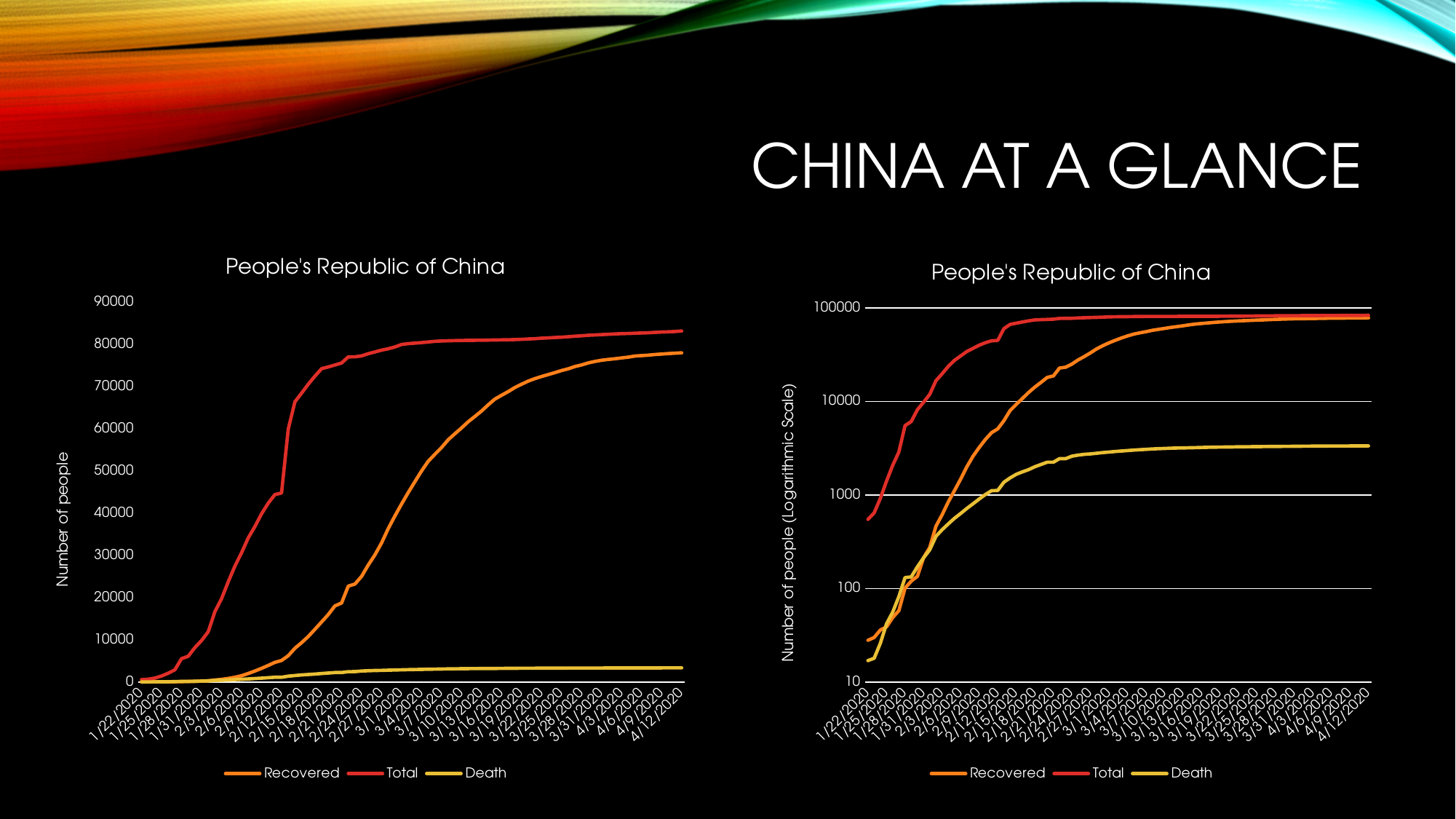

# China at a glance

### Chart: People's Republic of China

| Category | Recovered | Total | Death |
|---|---|---|---|
| 43852 | 28.0 | 548.0 | 17.0 |
| 43853 | 30.0 | 643.0 | 18.0 |
| 43854 | 36.0 | 920.0 | 26.0 |
| 43855 | 39.0 | 1406.0 | 42.0 |
| 43856 | 49.0 | 2075.0 | 56.0 |
| 43857 | 58.0 | 2877.0 | 82.0 |
| 43858 | 101.0 | 5509.0 | 131.0 |
| 43859 | 120.0 | 6087.0 | 133.0 |
| 43860 | 135.0 | 8141.0 | 171.0 |
| 43861 | 214.0 | 9802.0 | 213.0 |
| 43862 | 275.0 | 11891.0 | 259.0 |
| 43863 | 463.0 | 16630.0 | 361.0 |
| 43864 | 614.0 | 19716.0 | 425.0 |
| 43865 | 843.0 | 23707.0 | 491.0 |
| 43866 | 1115.0 | 27440.0 | 563.0 |
| 43867 | 1477.0 | 30587.0 | 633.0 |
| 43868 | 1999.0 | 34110.0 | 718.0 |
| 43869 | 2596.0 | 36814.0 | 805.0 |
| 43870 | 3219.0 | 39829.0 | 905.0 |
| 43871 | 3918.0 | 42354.0 | 1012.0 |
| 43872 | 4636.0 | 44386.0 | 1112.0 |
| 43873 | 5082.0 | 44759.0 | 1117.0 |
| 43874 | 6217.0 | 59895.0 | 1369.0 |
| 43875 | 7977.0 | 66358.0 | 1521.0 |
| 43876 | 9298.0 | 68413.0 | 1663.0 |
| 43877 | 10755.0 | 70513.0 | 1766.0 |
| 43878 | 12462.0 | 72434.0 | 1864.0 |
| 43879 | 14206.0 | 74211.0 | 2003.0 |
| 43880 | 15962.0 | 74619.0 | 2116.0 |
| 43881 | 18014.0 | 75077.0 | 2238.0 |
| 43882 | 18704.0 | 75550.0 | 2238.0 |
| 43883 | 22699.0 | 77001.0 | 2443.0 |
| 43884 | 23187.0 | 77022.0 | 2445.0 |
| 43885 | 25015.0 | 77241.0 | 2595.0 |
| 43886 | 27676.0 | 77754.0 | 2665.0 |
| 43887 | 30084.0 | 78166.0 | 2717.0 |
| 43888 | 32930.0 | 78600.0 | 2746.0 |
| 43889 | 36329.0 | 78928.0 | 2790.0 |
| 43890 | 39320.0 | 79356.0 | 2837.0 |
| 43891 | 42162.0 | 79932.0 | 2872.0 |
| 43892 | 44854.0 | 80136.0 | 2914.0 |
| 43893 | 47450.0 | 80261.0 | 2947.0 |
| 43894 | 50001.0 | 80386.0 | 2983.0 |
| 43895 | 52292.0 | 80537.0 | 3015.0 |
| 43896 | 53944.0 | 80690.0 | 3044.0 |
| 43897 | 55539.0 | 80770.0 | 3072.0 |
| 43898 | 57388.0 | 80823.0 | 3100.0 |
| 43899 | 58804.0 | 80860.0 | 3123.0 |
| 43900 | 60181.0 | 80887.0 | 3139.0 |
| 43901 | 61644.0 | 80921.0 | 3161.0 |
| 43902 | 62901.0 | 80932.0 | 3172.0 |
| 43903 | 64196.0 | 80945.0 | 3180.0 |
| 43904 | 65660.0 | 80977.0 | 3193.0 |
| 43905 | 67017.0 | 81003.0 | 3203.0 |
| 43906 | 67910.0 | 81033.0 | 3217.0 |
| 43907 | 68798.0 | 81058.0 | 3230.0 |
| 43908 | 69755.0 | 81102.0 | 3241.0 |
| 43909 | 70535.0 | 81156.0 | 3249.0 |
| 43910 | 71266.0 | 81250.0 | 3253.0 |
| 43911 | 71857.0 | 81305.0 | 3259.0 |
| 43912 | 72362.0 | 81435.0 | 3274.0 |
| 43913 | 72814.0 | 81498.0 | 3274.0 |
| 43914 | 73280.0 | 81591.0 | 3281.0 |
| 43915 | 73773.0 | 81661.0 | 3285.0 |
| 43916 | 74181.0 | 81782.0 | 3291.0 |
| 43917 | 74720.0 | 81897.0 | 3296.0 |
| 43918 | 75100.0 | 81999.0 | 3299.0 |
| 43919 | 75582.0 | 82122.0 | 3304.0 |
| 43920 | 75923.0 | 82198.0 | 3308.0 |
| 43921 | 76206.0 | 82279.0 | 3309.0 |
| 43922 | 76405.0 | 82361.0 | 3316.0 |
| 43923 | 76565.0 | 82432.0 | 3322.0 |
| 43924 | 76760.0 | 82511.0 | 3326.0 |
| 43925 | 76946.0 | 82543.0 | 3330.0 |
| 43926 | 77207.0 | 82602.0 | 3333.0 |
| 43927 | 77310.0 | 82665.0 | 3335.0 |
| 43928 | 77410.0 | 82718.0 | 3335.0 |
| 43929 | 77567.0 | 82809.0 | 3337.0 |
| 43930 | 77679.0 | 82883.0 | 3339.0 |
| 43931 | 77791.0 | 82941.0 | 3340.0 |
| 43932 | 77877.0 | 83014.0 | 3343.0 |
| 43933 | 77956.0 | 83134.0 | 3343.0 |

### Chart: People's Republic of China

| Category | Recovered | Total | Death |
|---|---|---|---|
| 43852 | 28.0 | 548.0 | 17.0 |
| 43853 | 30.0 | 643.0 | 18.0 |
| 43854 | 36.0 | 920.0 | 26.0 |
| 43855 | 39.0 | 1406.0 | 42.0 |
| 43856 | 49.0 | 2075.0 | 56.0 |
| 43857 | 58.0 | 2877.0 | 82.0 |
| 43858 | 101.0 | 5509.0 | 131.0 |
| 43859 | 120.0 | 6087.0 | 133.0 |
| 43860 | 135.0 | 8141.0 | 171.0 |
| 43861 | 214.0 | 9802.0 | 213.0 |
| 43862 | 275.0 | 11891.0 | 259.0 |
| 43863 | 463.0 | 16630.0 | 361.0 |
| 43864 | 614.0 | 19716.0 | 425.0 |
| 43865 | 843.0 | 23707.0 | 491.0 |
| 43866 | 1115.0 | 27440.0 | 563.0 |
| 43867 | 1477.0 | 30587.0 | 633.0 |
| 43868 | 1999.0 | 34110.0 | 718.0 |
| 43869 | 2596.0 | 36814.0 | 805.0 |
| 43870 | 3219.0 | 39829.0 | 905.0 |
| 43871 | 3918.0 | 42354.0 | 1012.0 |
| 43872 | 4636.0 | 44386.0 | 1112.0 |
| 43873 | 5082.0 | 44759.0 | 1117.0 |
| 43874 | 6217.0 | 59895.0 | 1369.0 |
| 43875 | 7977.0 | 66358.0 | 1521.0 |
| 43876 | 9298.0 | 68413.0 | 1663.0 |
| 43877 | 10755.0 | 70513.0 | 1766.0 |
| 43878 | 12462.0 | 72434.0 | 1864.0 |
| 43879 | 14206.0 | 74211.0 | 2003.0 |
| 43880 | 15962.0 | 74619.0 | 2116.0 |
| 43881 | 18014.0 | 75077.0 | 2238.0 |
| 43882 | 18704.0 | 75550.0 | 2238.0 |
| 43883 | 22699.0 | 77001.0 | 2443.0 |
| 43884 | 23187.0 | 77022.0 | 2445.0 |
| 43885 | 25015.0 | 77241.0 | 2595.0 |
| 43886 | 27676.0 | 77754.0 | 2665.0 |
| 43887 | 30084.0 | 78166.0 | 2717.0 |
| 43888 | 32930.0 | 78600.0 | 2746.0 |
| 43889 | 36329.0 | 78928.0 | 2790.0 |
| 43890 | 39320.0 | 79356.0 | 2837.0 |
| 43891 | 42162.0 | 79932.0 | 2872.0 |
| 43892 | 44854.0 | 80136.0 | 2914.0 |
| 43893 | 47450.0 | 80261.0 | 2947.0 |
| 43894 | 50001.0 | 80386.0 | 2983.0 |
| 43895 | 52292.0 | 80537.0 | 3015.0 |
| 43896 | 53944.0 | 80690.0 | 3044.0 |
| 43897 | 55539.0 | 80770.0 | 3072.0 |
| 43898 | 57388.0 | 80823.0 | 3100.0 |
| 43899 | 58804.0 | 80860.0 | 3123.0 |
| 43900 | 60181.0 | 80887.0 | 3139.0 |
| 43901 | 61644.0 | 80921.0 | 3161.0 |
| 43902 | 62901.0 | 80932.0 | 3172.0 |
| 43903 | 64196.0 | 80945.0 | 3180.0 |
| 43904 | 65660.0 | 80977.0 | 3193.0 |
| 43905 | 67017.0 | 81003.0 | 3203.0 |
| 43906 | 67910.0 | 81033.0 | 3217.0 |
| 43907 | 68798.0 | 81058.0 | 3230.0 |
| 43908 | 69755.0 | 81102.0 | 3241.0 |
| 43909 | 70535.0 | 81156.0 | 3249.0 |
| 43910 | 71266.0 | 81250.0 | 3253.0 |
| 43911 | 71857.0 | 81305.0 | 3259.0 |
| 43912 | 72362.0 | 81435.0 | 3274.0 |
| 43913 | 72814.0 | 81498.0 | 3274.0 |
| 43914 | 73280.0 | 81591.0 | 3281.0 |
| 43915 | 73773.0 | 81661.0 | 3285.0 |
| 43916 | 74181.0 | 81782.0 | 3291.0 |
| 43917 | 74720.0 | 81897.0 | 3296.0 |
| 43918 | 75100.0 | 81999.0 | 3299.0 |
| 43919 | 75582.0 | 82122.0 | 3304.0 |
| 43920 | 75923.0 | 82198.0 | 3308.0 |
| 43921 | 76206.0 | 82279.0 | 3309.0 |
| 43922 | 76405.0 | 82361.0 | 3316.0 |
| 43923 | 76565.0 | 82432.0 | 3322.0 |
| 43924 | 76760.0 | 82511.0 | 3326.0 |
| 43925 | 76946.0 | 82543.0 | 3330.0 |
| 43926 | 77207.0 | 82602.0 | 3333.0 |
| 43927 | 77310.0 | 82665.0 | 3335.0 |
| 43928 | 77410.0 | 82718.0 | 3335.0 |
| 43929 | 77567.0 | 82809.0 | 3337.0 |
| 43930 | 77679.0 | 82883.0 | 3339.0 |
| 43931 | 77791.0 | 82941.0 | 3340.0 |
| 43932 | 77877.0 | 83014.0 | 3343.0 |
| 43933 | 77956.0 | 83134.0 | 3343.0 |